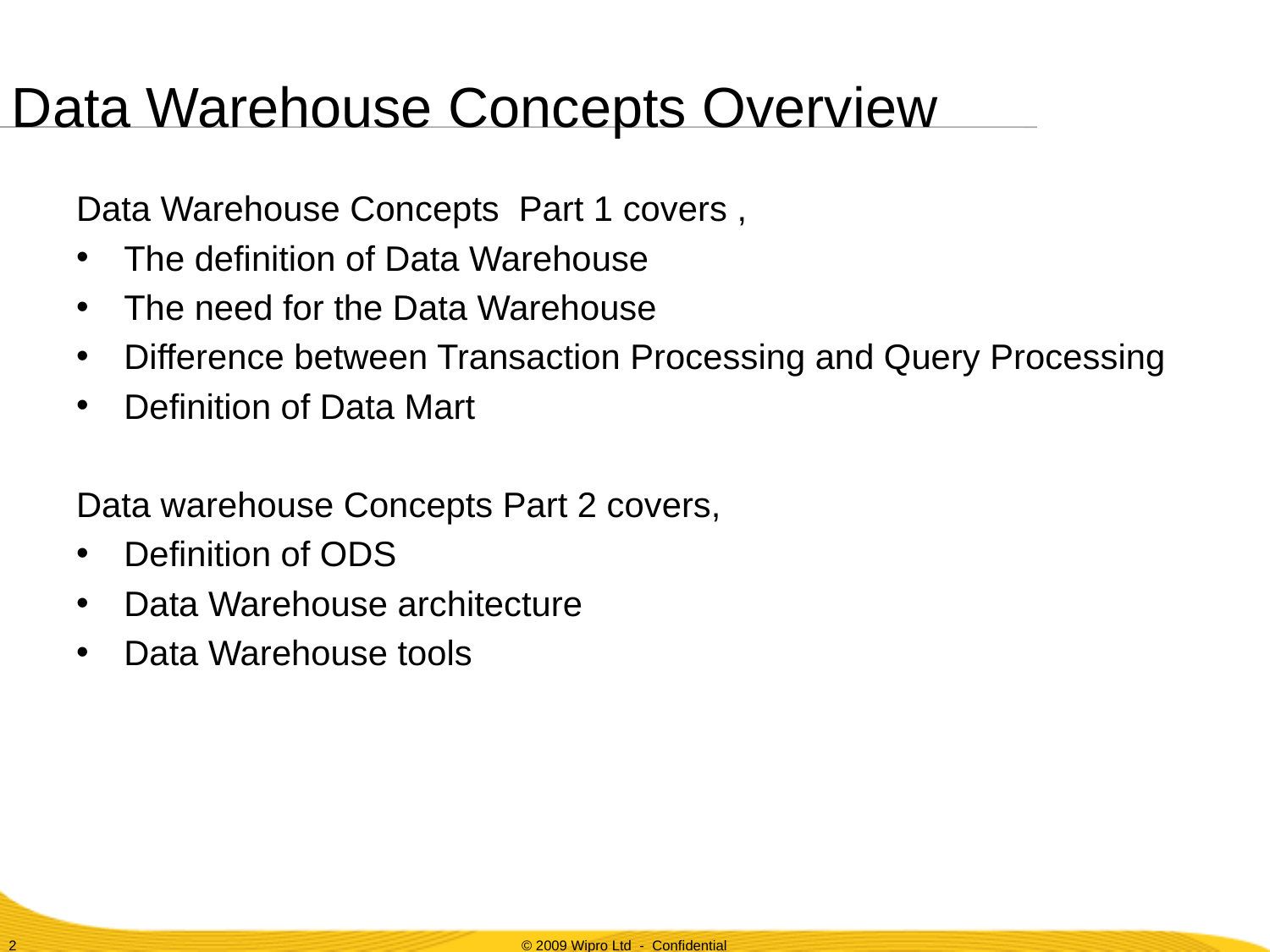

Data Warehouse Concepts Overview
Data Warehouse Concepts  Part 1 covers ,
The definition of Data Warehouse
The need for the Data Warehouse
Difference between Transaction Processing and Query Processing
Definition of Data Mart

Data warehouse Concepts Part 2 covers,
Definition of ODS
Data Warehouse architecture
Data Warehouse tools